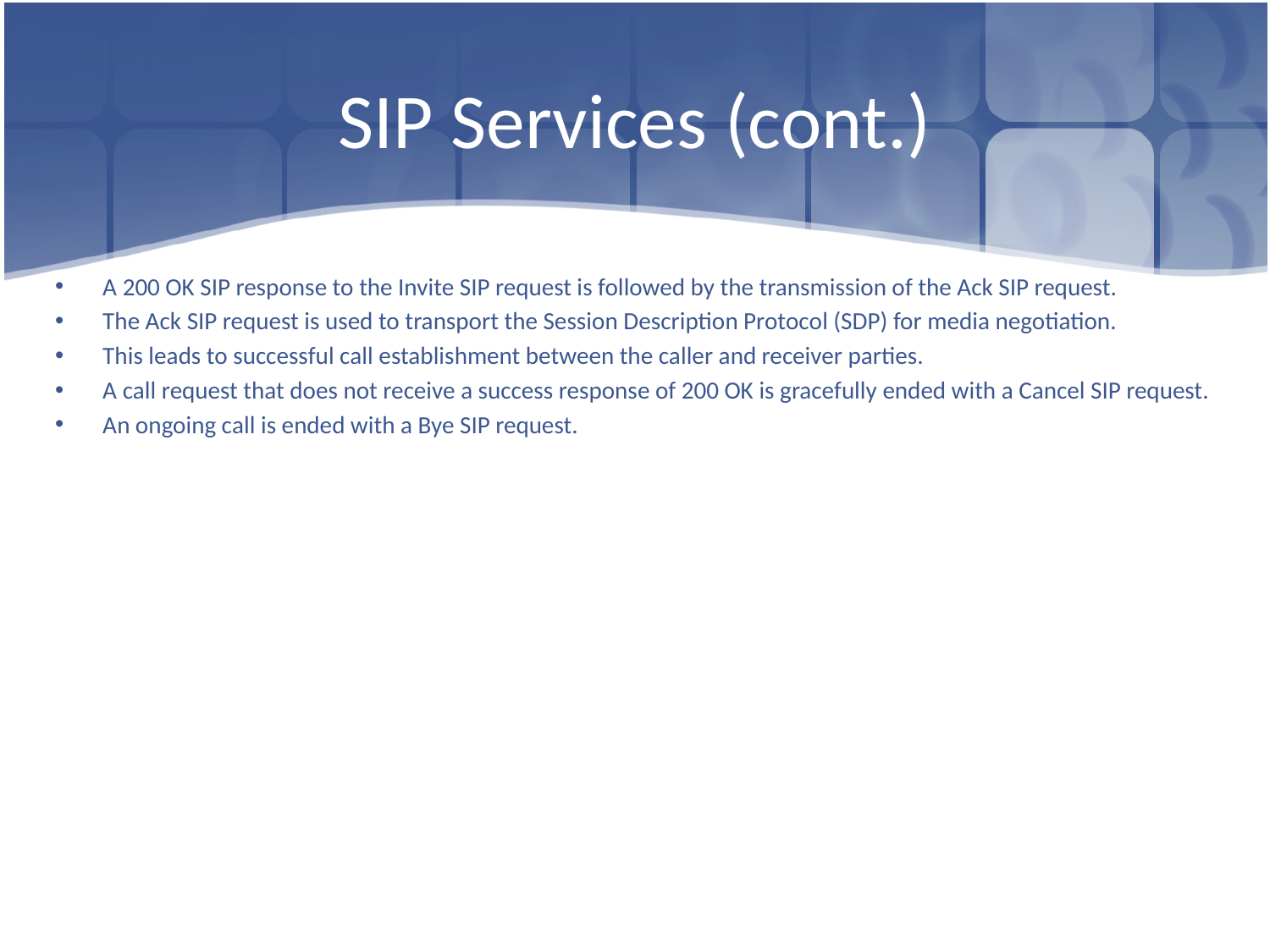

# SIP Services (cont.)
A 200 OK SIP response to the Invite SIP request is followed by the transmission of the Ack SIP request.
The Ack SIP request is used to transport the Session Description Protocol (SDP) for media negotiation.
This leads to successful call establishment between the caller and receiver parties.
A call request that does not receive a success response of 200 OK is gracefully ended with a Cancel SIP request.
An ongoing call is ended with a Bye SIP request.